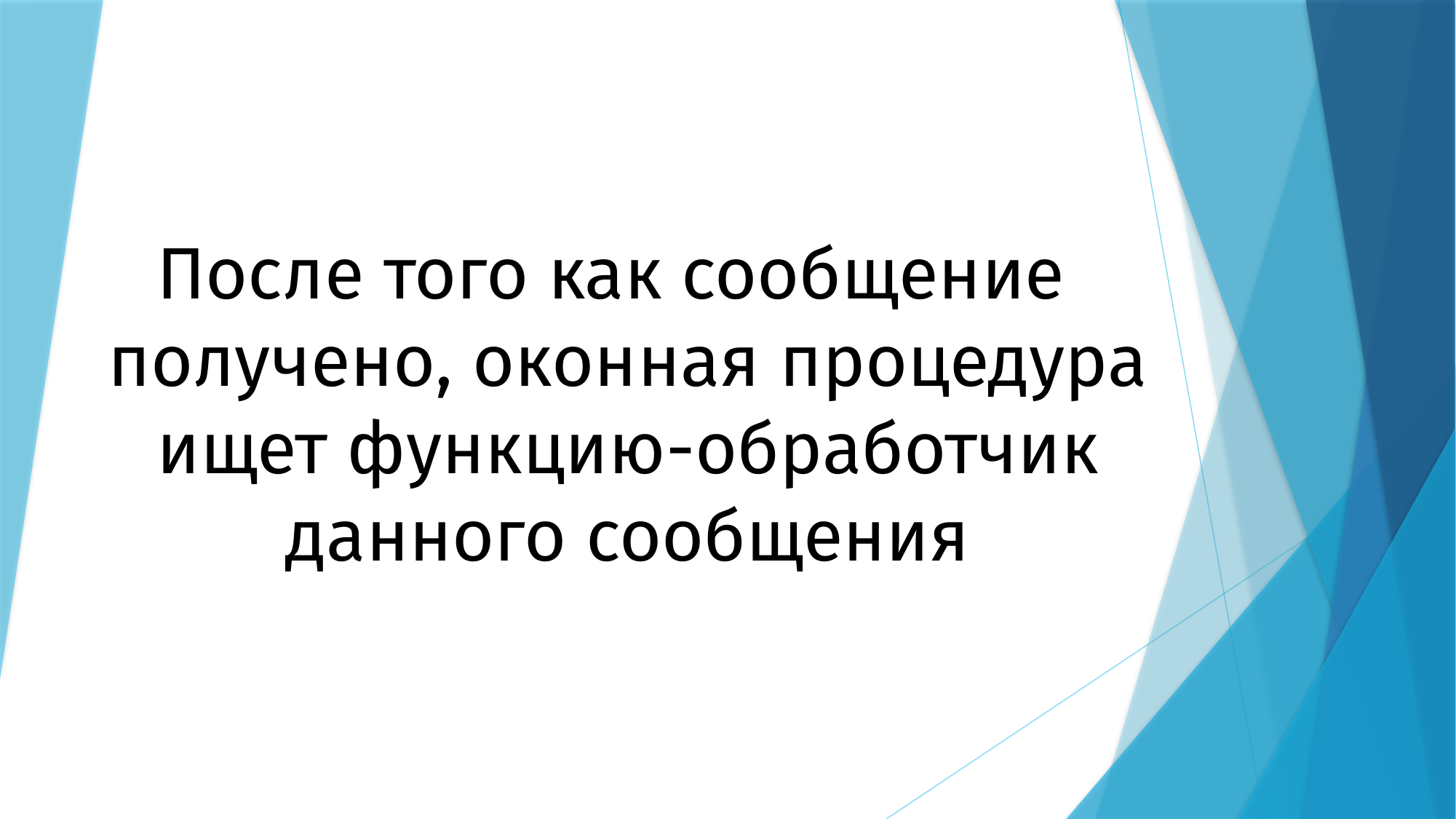

После того как сообщение получено, оконная процедура ищет функцию-обработчик данного сообщения